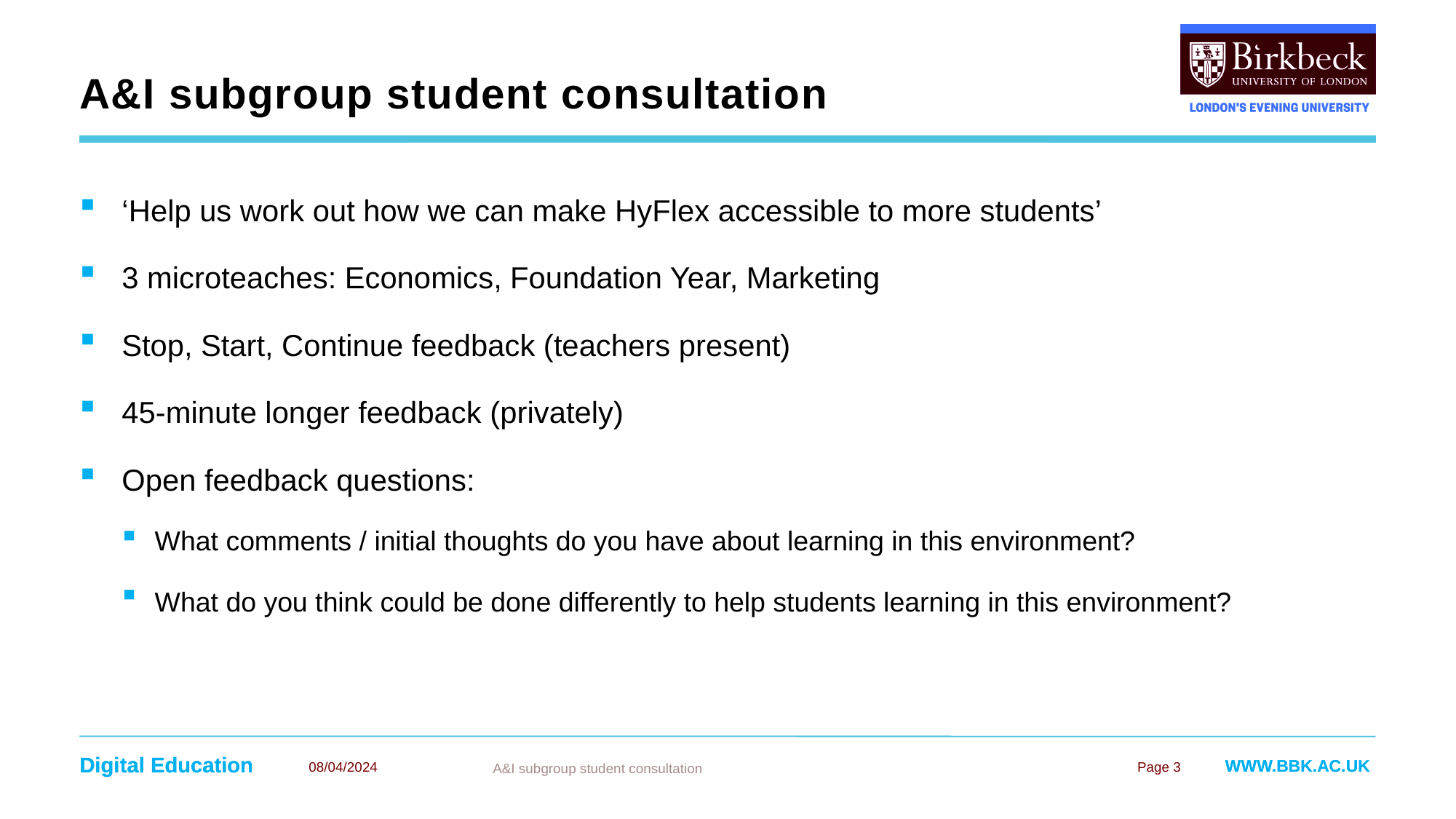

A&I subgroup student consultation

‘Help us work out how we can make HyFlex accessible to more students’
3 microteaches: Economics, Foundation Year, Marketing
Stop, Start, Continue feedback (teachers present)
45-minute longer feedback (privately)
Open feedback questions:
What comments / initial thoughts do you have about learning in this environment?
What do you think could be done differently to help students learning in this environment?
08/04/2024
 Page 3
A&I subgroup student consultation